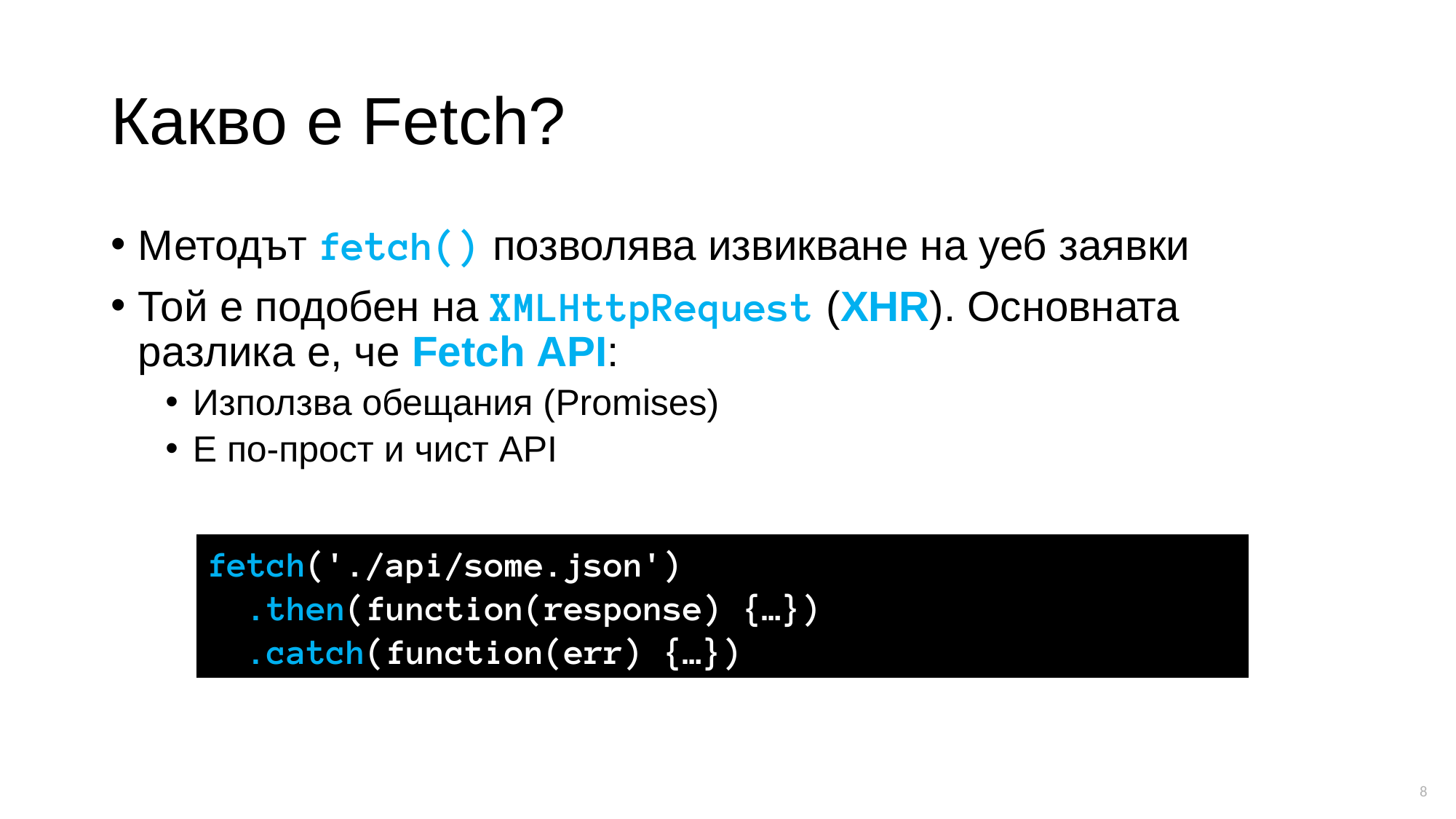

# Какво е Fetch?
Методът fetch() позволява извикване на уеб заявки
Той е подобен на XMLHttpRequest (XHR). Основната разлика е, че Fetch API:
Използва обещания (Promises)
Е по-прост и чист API
fetch('./api/some.json')
  .then(function(response) {…})
  .catch(function(err) {…})
8